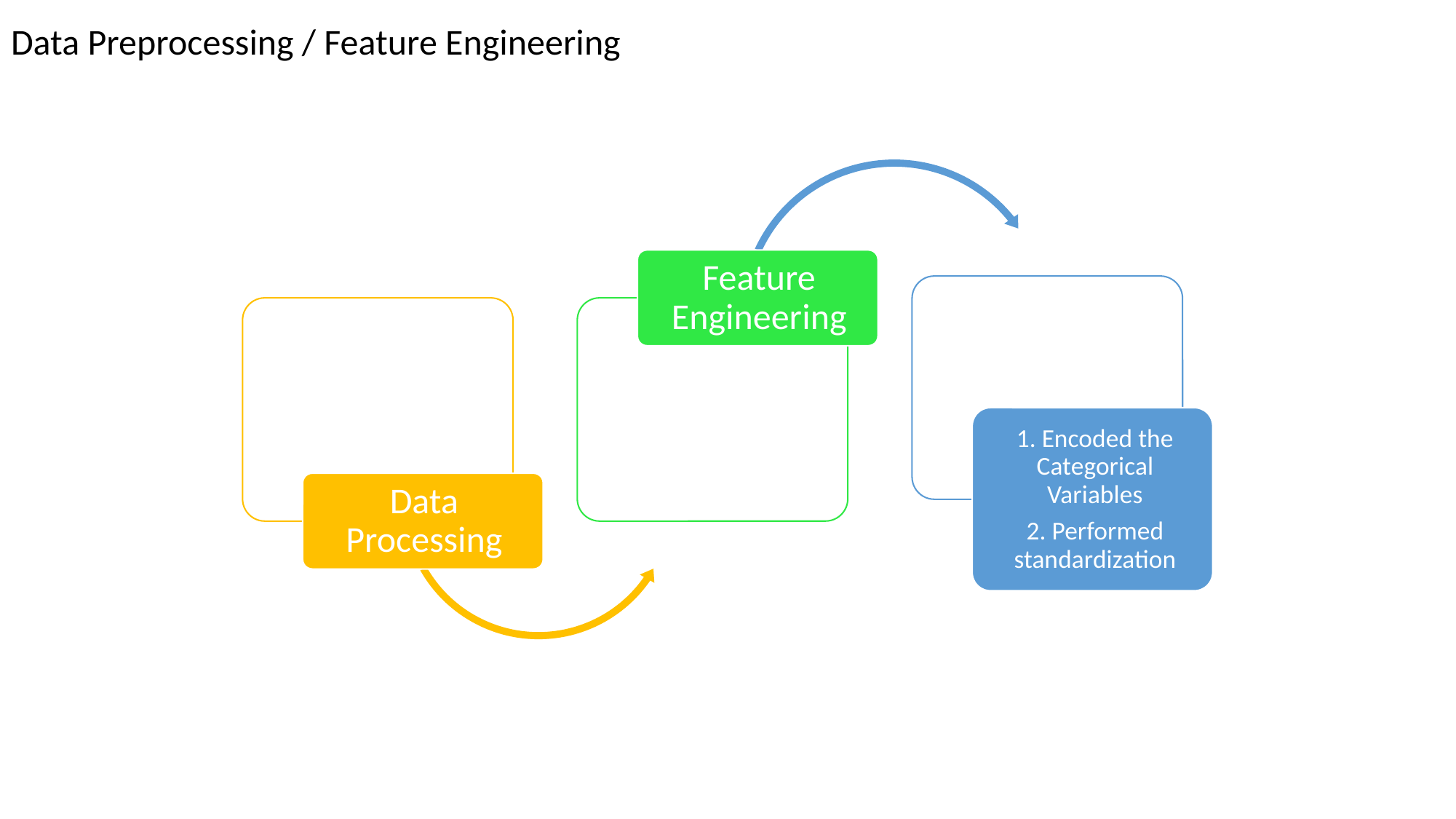

# Data Preprocessing / Feature Engineering
Data Processing
Feature Engineering
1. Encoded the Categorical Variables
2. Performed standardization